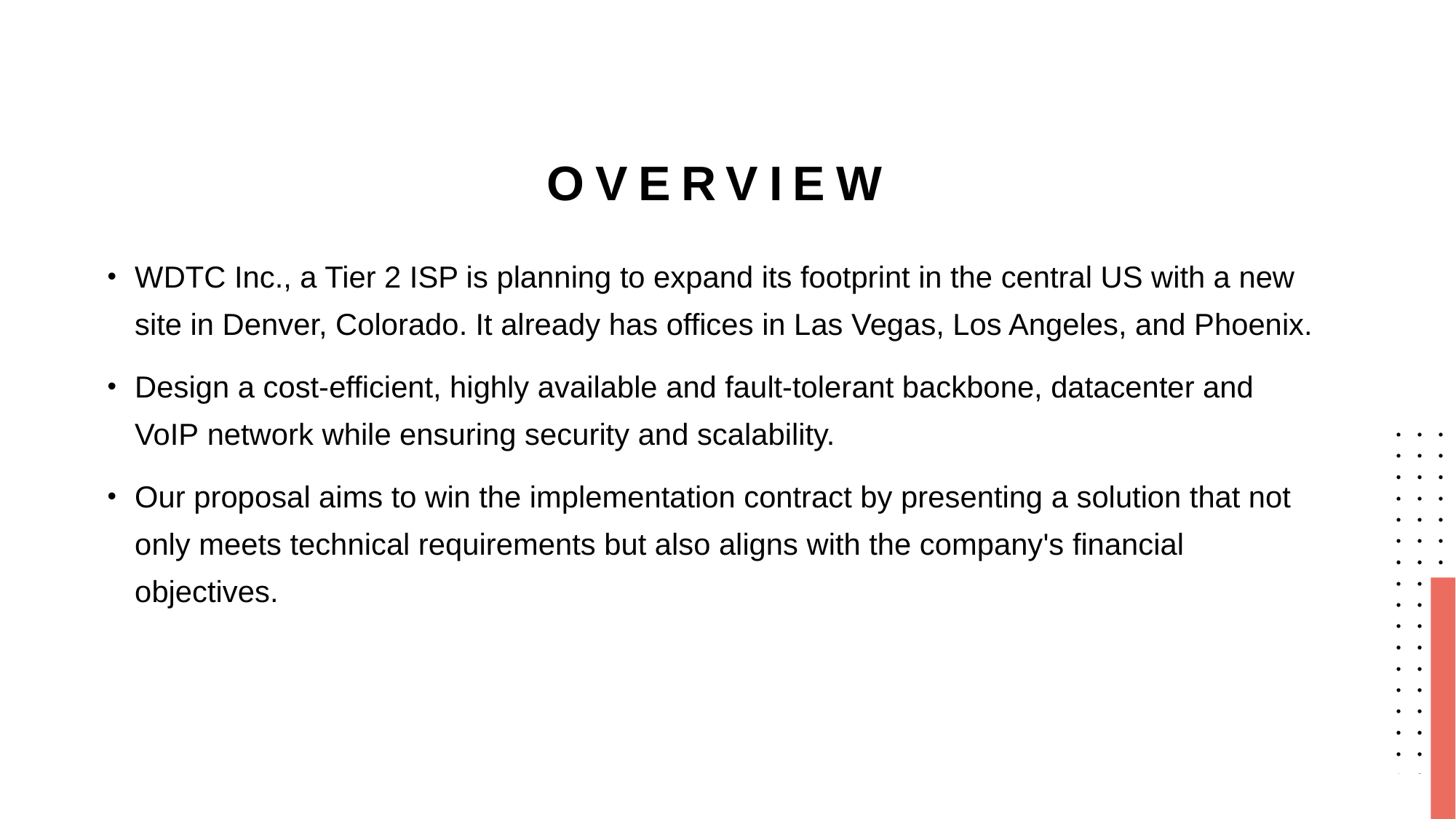

# OVERVIEW
WDTC Inc., a Tier 2 ISP is planning to expand its footprint in the central US with a new site in Denver, Colorado. It already has offices in Las Vegas, Los Angeles, and Phoenix.
Design a cost-efficient, highly available and fault-tolerant backbone, datacenter and VoIP network while ensuring security and scalability.
Our proposal aims to win the implementation contract by presenting a solution that not only meets technical requirements but also aligns with the company's financial objectives.